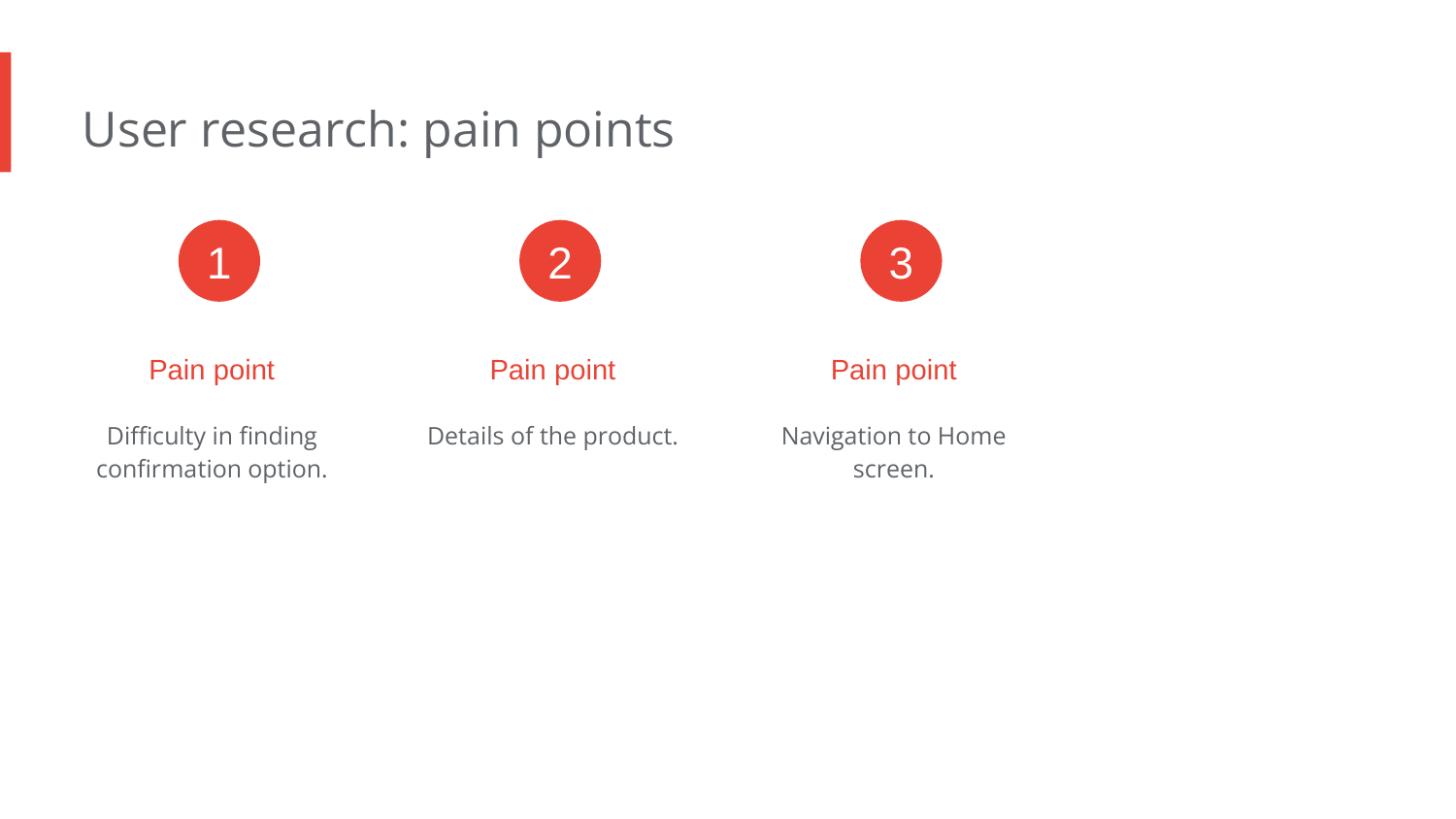

User research: pain points
1
2
3
Pain point
Pain point
Pain point
Difficulty in finding confirmation option.
Details of the product.
Navigation to Home screen.